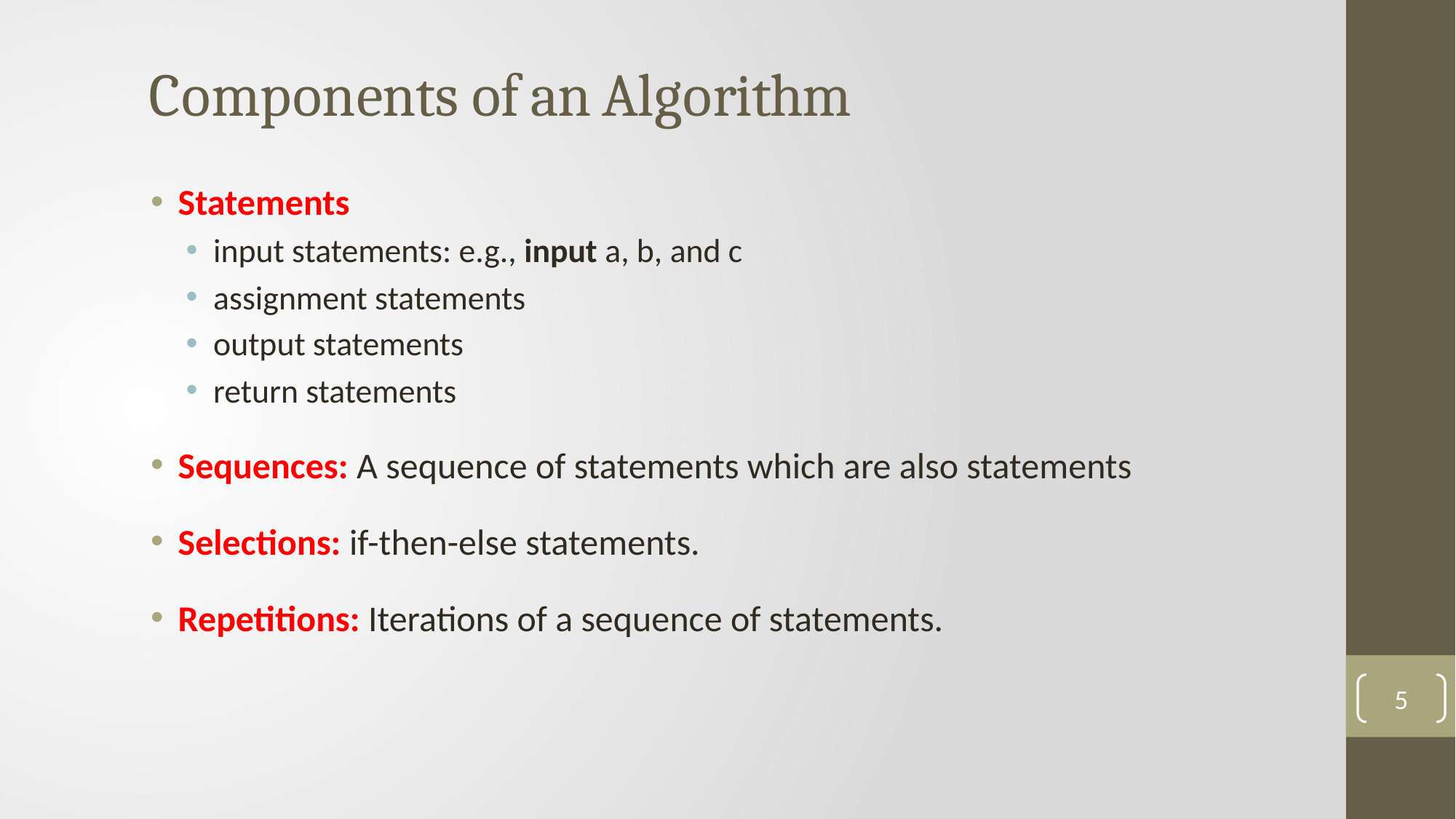

# Components of an Algorithm
Statements
input statements: e.g., input a, b, and c
assignment statements
output statements
return statements

Sequences: A sequence of statements which are also statements

Selections: if-then-else statements.

Repetitions: Iterations of a sequence of statements.
5